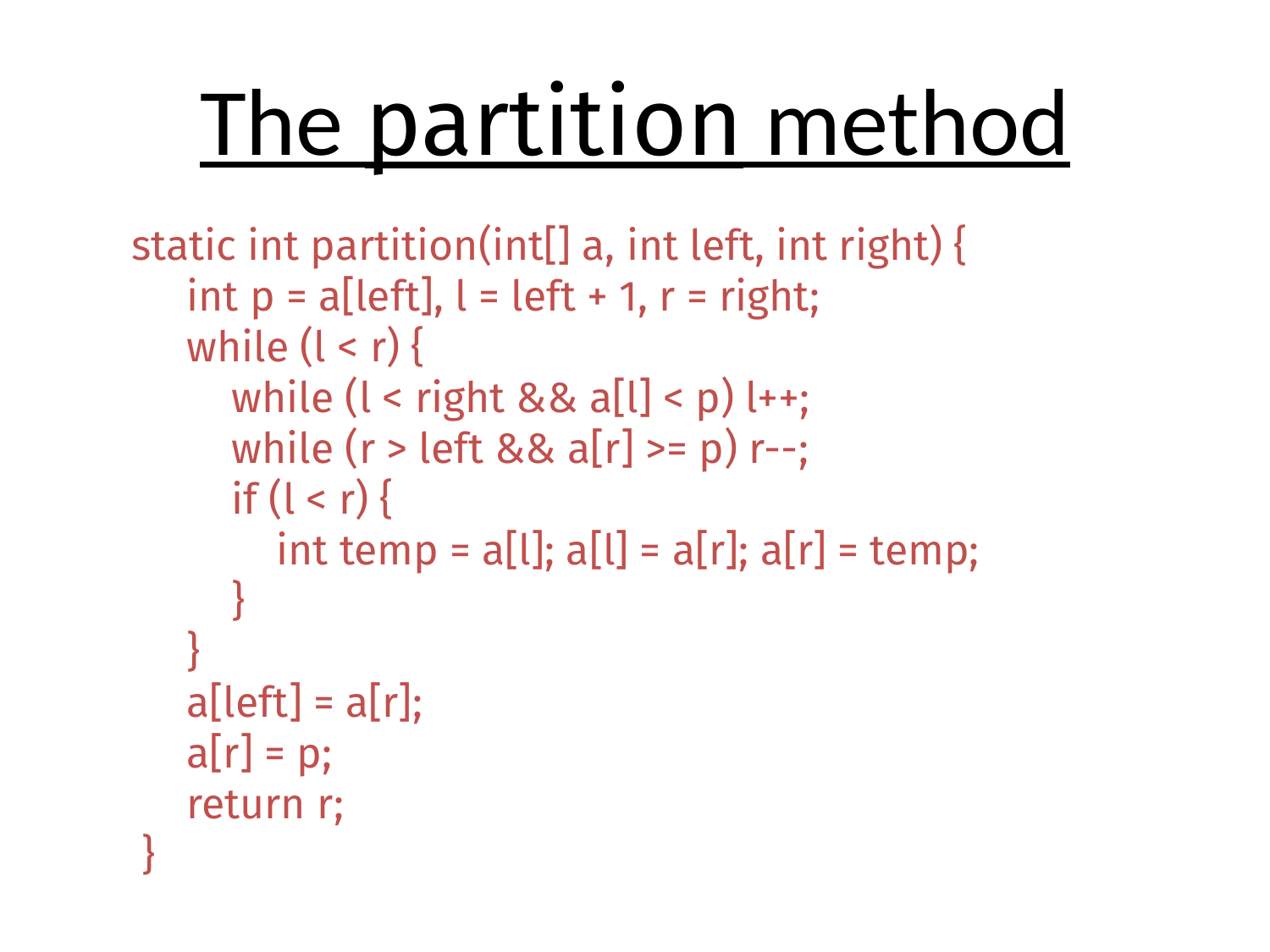

# The partition method
    static int partition(int[] a, int left, int right) {
        int p = a[left], l = left + 1, r = right;
        while (l < r) {
            while (l < right && a[l] < p) l++;
            while (r > left && a[r] >= p) r--;
            if (l < r) {
                int temp = a[l]; a[l] = a[r]; a[r] = temp;
            }
        }
        a[left] = a[r];
        a[r] = p;
        return r;
    }